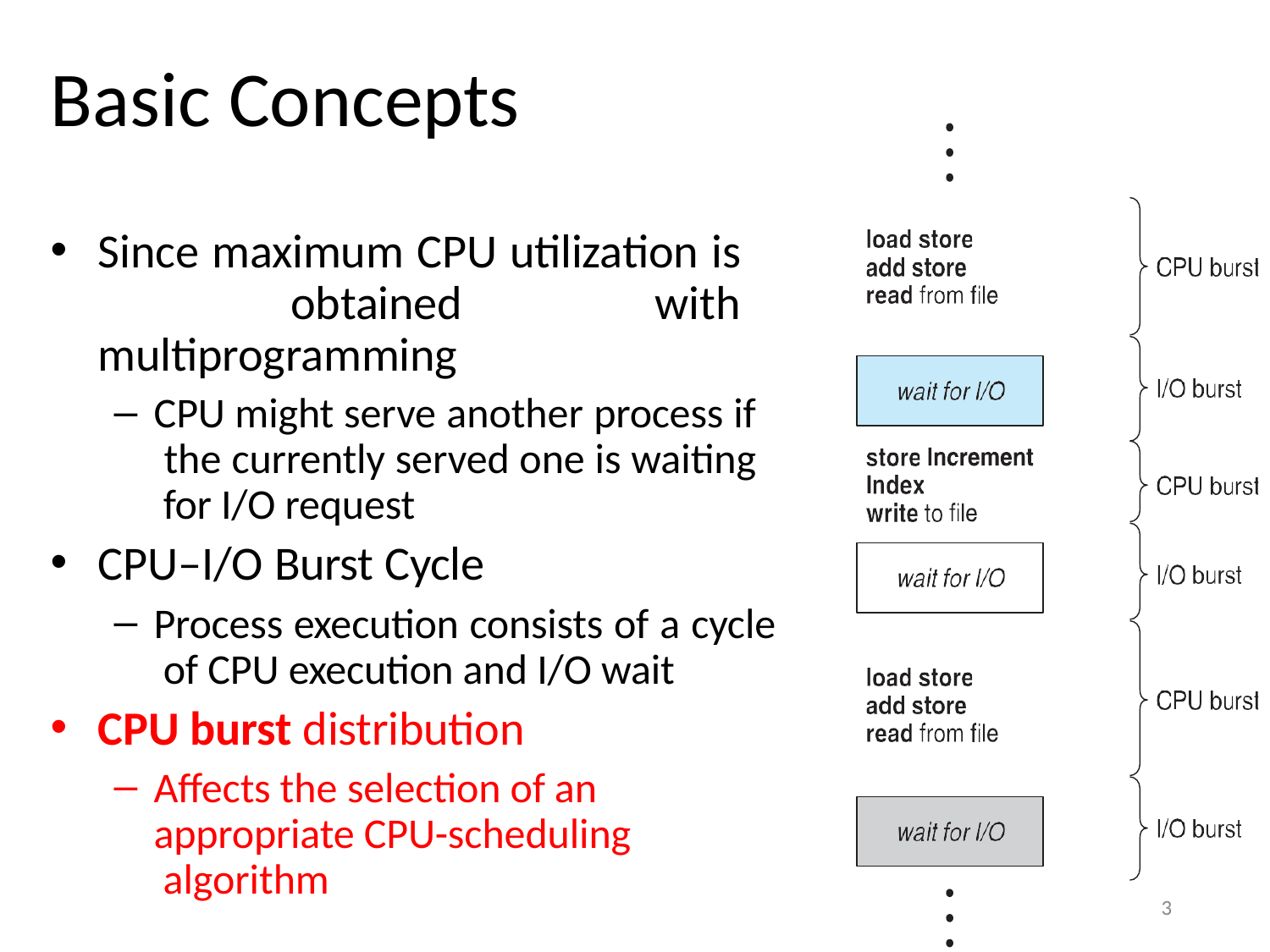

# Basic Concepts

Since maximum CPU utilization is  obtained with multiprogramming
CPU might serve another process if  the currently served one is waiting  for I/O request
CPU–I/O Burst Cycle
Process execution consists of a cycle  of CPU execution and I/O wait
CPU burst distribution
Affects the selection of an  appropriate CPU-scheduling  algorithm

3